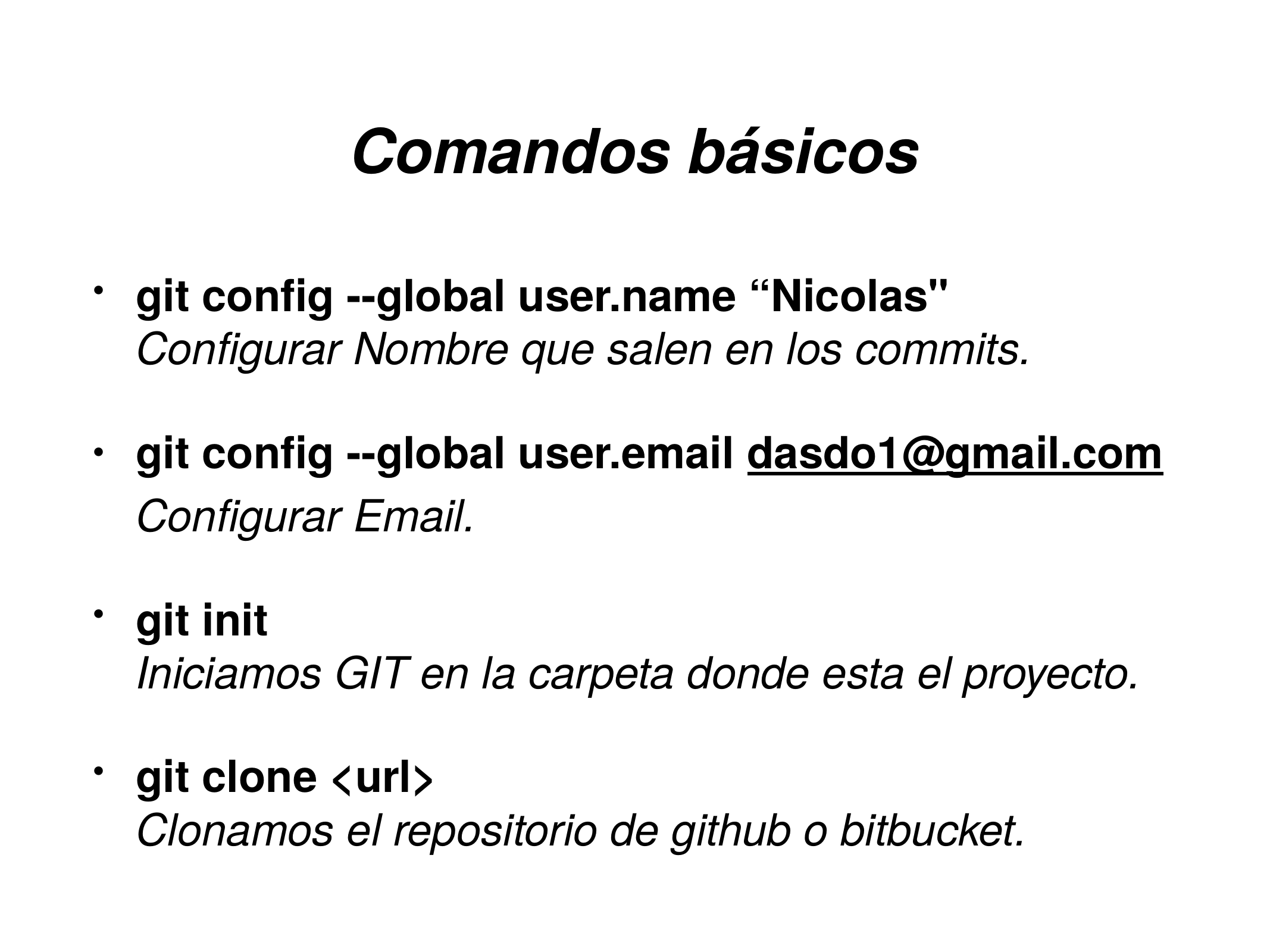

# Comandos básicos
git config --global user.name “Nicolas"
Configurar Nombre que salen en los commits.
git config --global user.email dasdo1@gmail.com
Configurar Email.
git init
Iniciamos GIT en la carpeta donde esta el proyecto.
git clone <url>
Clonamos el repositorio de github o bitbucket.